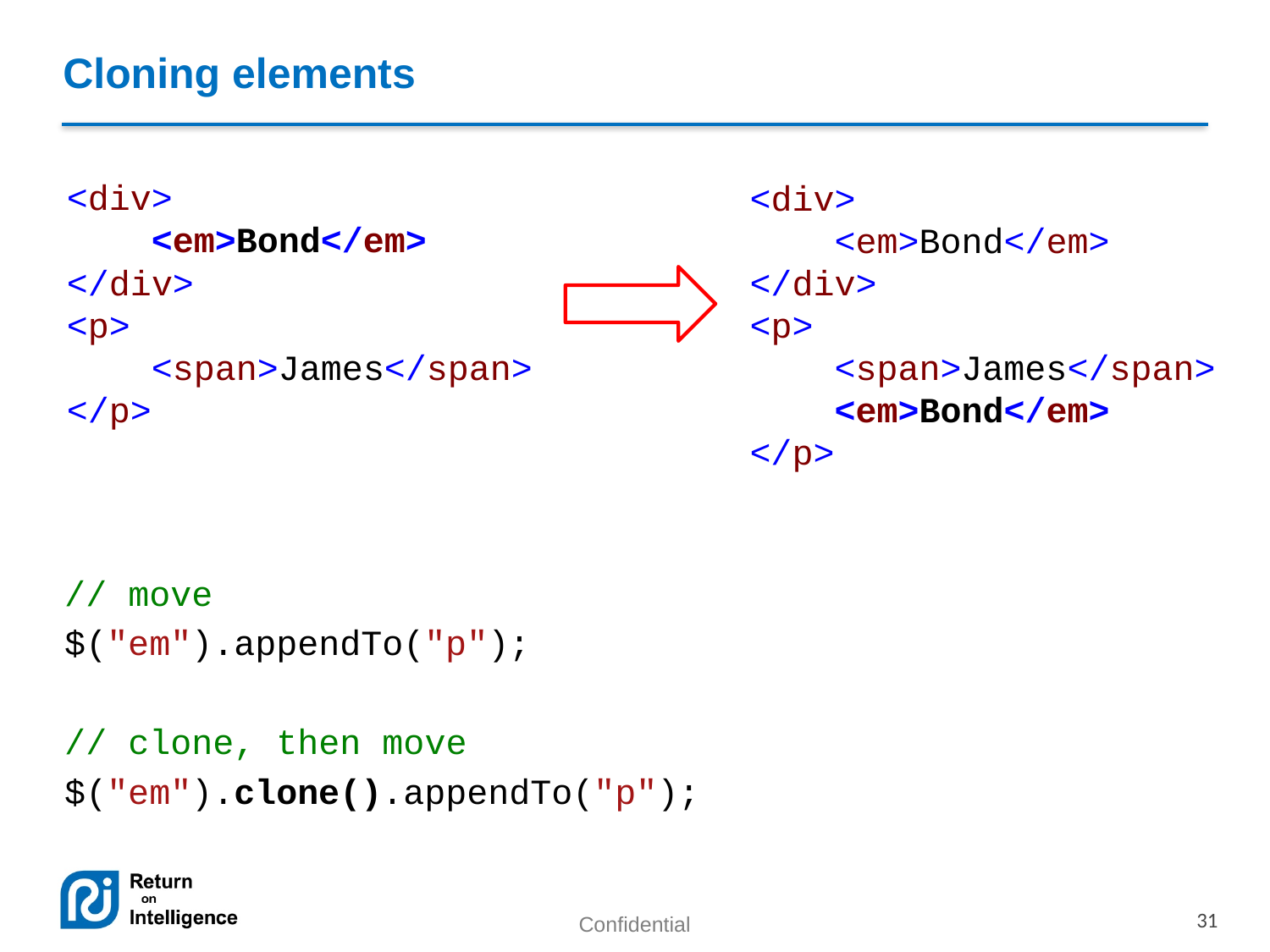

# Cloning elements
<div>
    <em>Bond</em>
</div>
<p>
    <span>James</span>
    <em>Bond</em>
</p>
<div>
    <em>Bond</em>
</div>
<p>
    <span>James</span>
</p>

// move
$("em").appendTo("p");

// clone, then move
$("em").clone().appendTo("p");